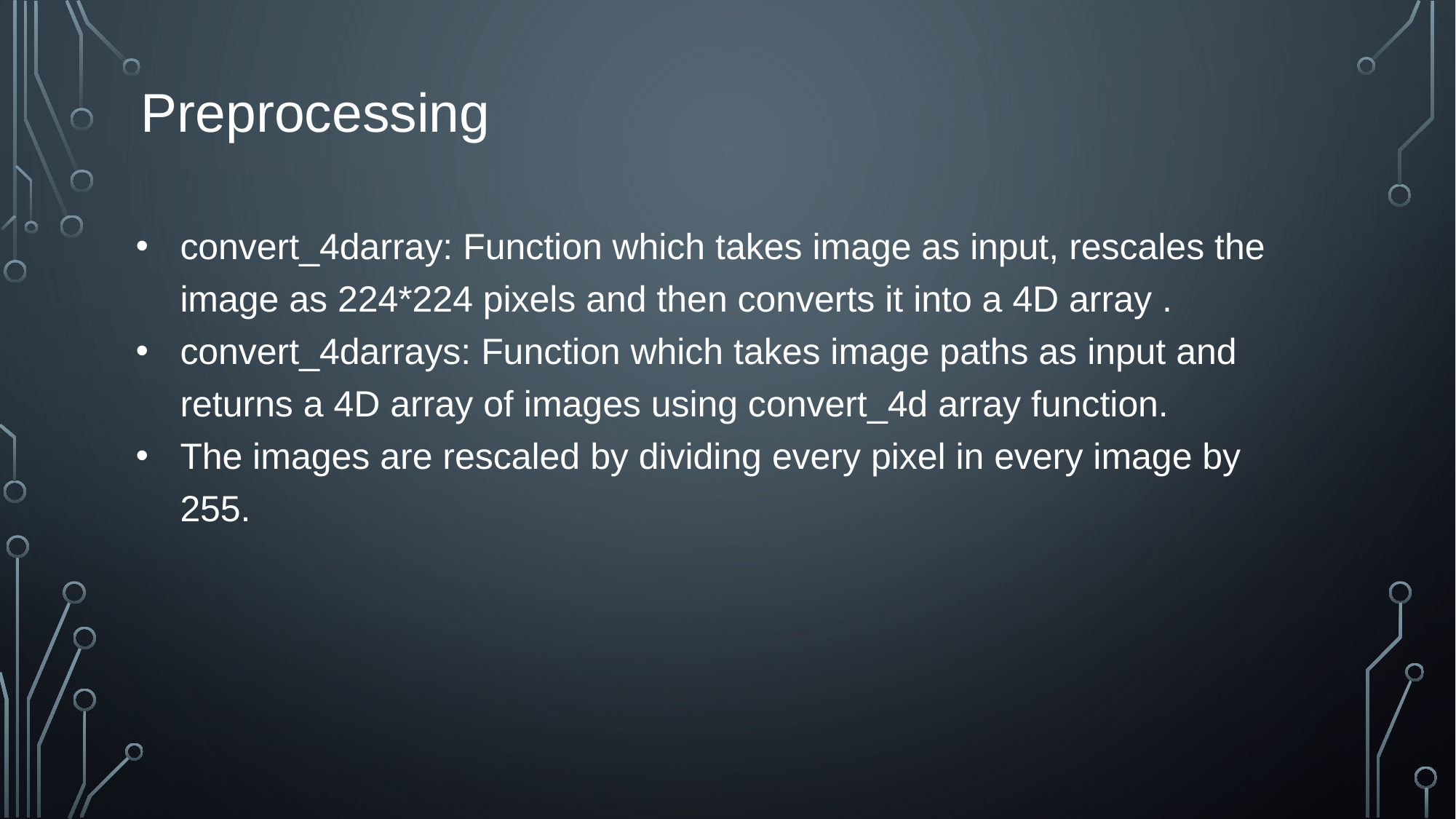

# Preprocessing
convert_4darray: Function which takes image as input, rescales the image as 224*224 pixels and then converts it into a 4D array .
convert_4darrays: Function which takes image paths as input and returns a 4D array of images using convert_4d array function.
The images are rescaled by dividing every pixel in every image by 255.